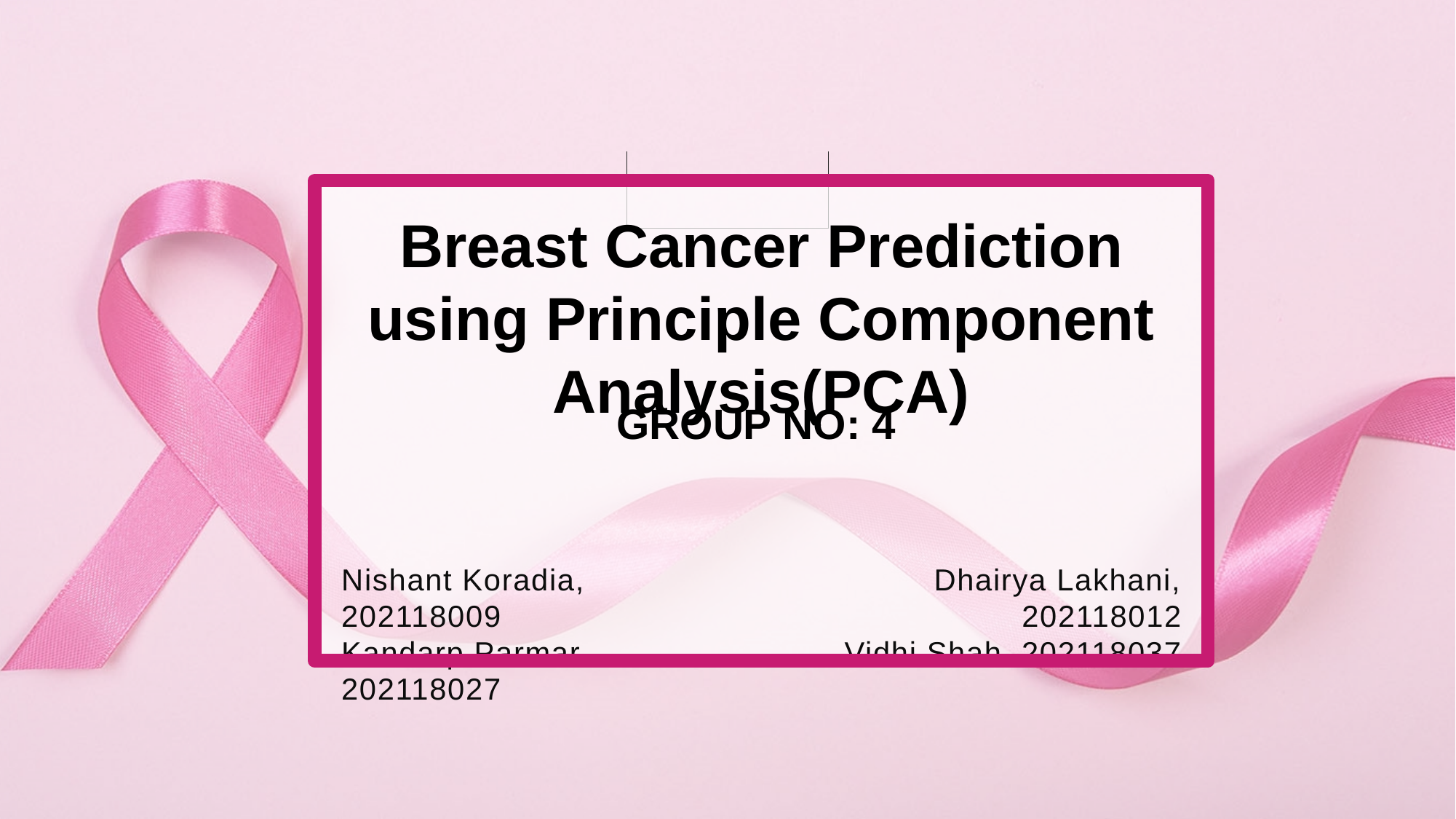

Breast Cancer Prediction using Principle Component Analysis(PCA)
GROUP NO: 4
Dhairya Lakhani, 202118012
Vidhi Shah, 202118037
Nishant Koradia, 202118009
Kandarp Parmar, 202118027